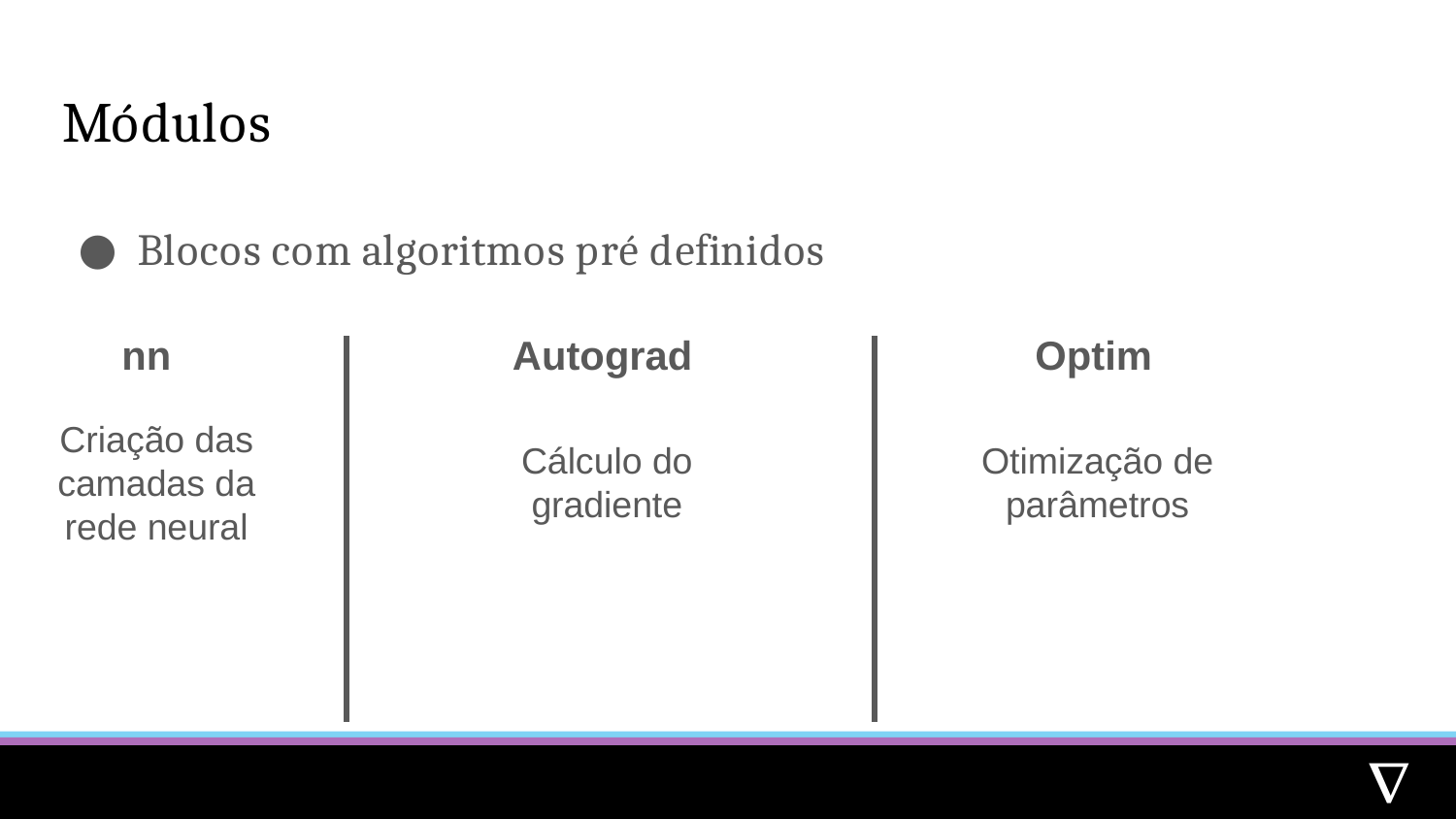

# Módulos
Blocos com algoritmos pré definidos

nn
Autograd
Optim
Criação das camadas da rede neural
Cálculo do gradiente
Otimização de parâmetros